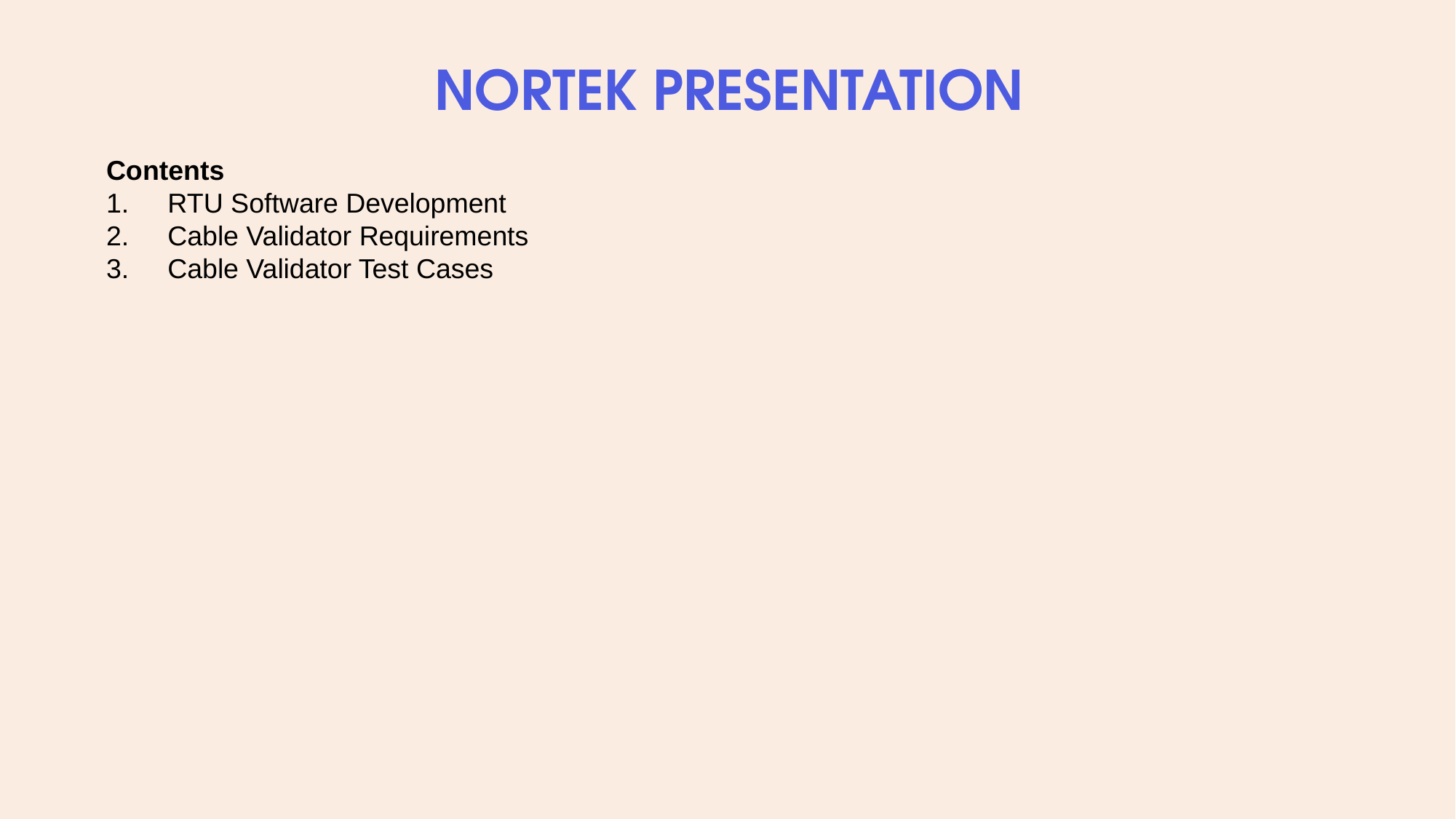

# Nortek Presentation
Contents
RTU Software Development
Cable Validator Requirements
Cable Validator Test Cases